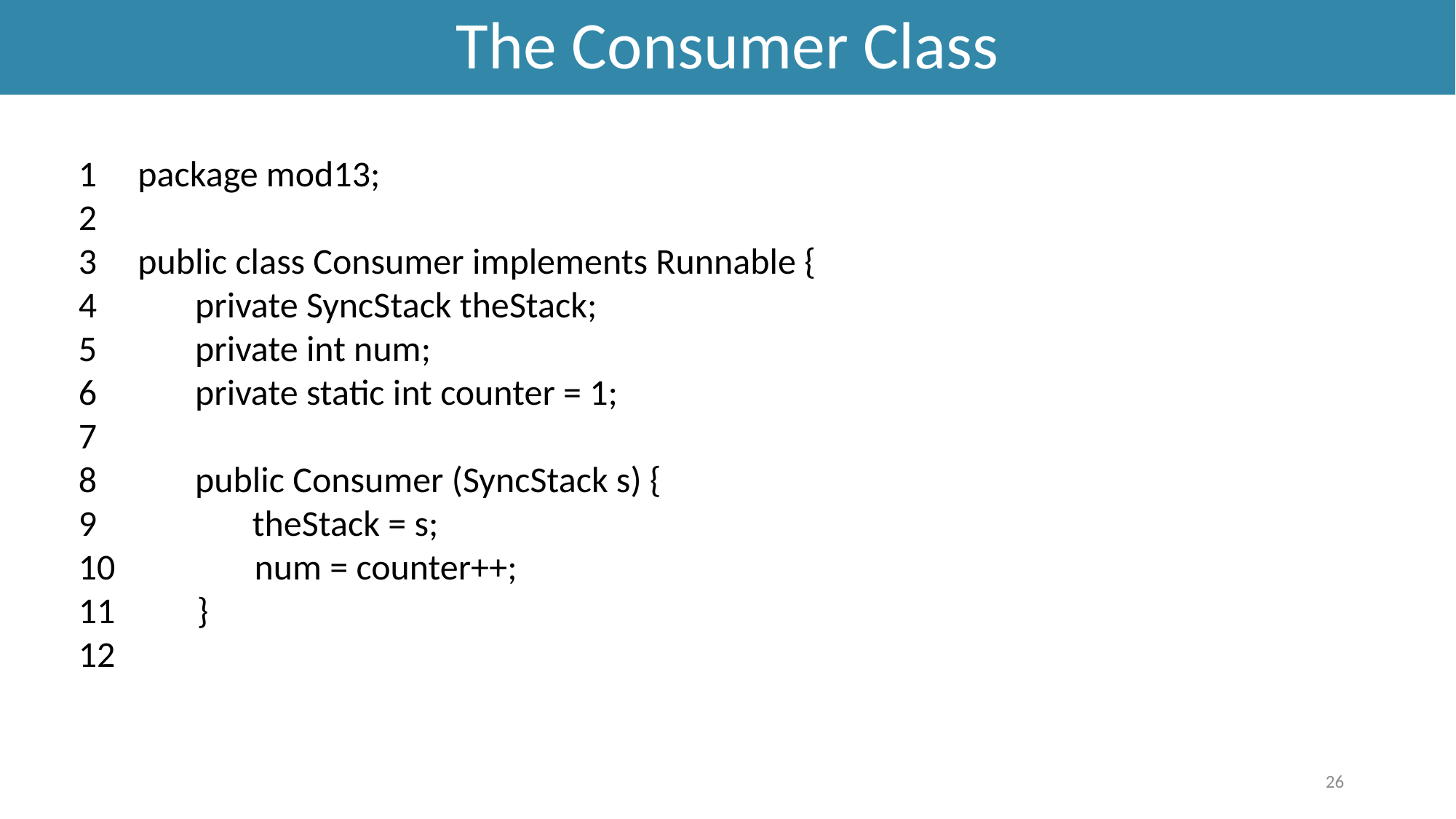

# The Consumer Class
1     package mod13;
2
3     public class Consumer implements Runnable {
4            private SyncStack theStack;
5            private int num;
6            private static int counter = 1;
7
8            public Consumer (SyncStack s) {
9                   theStack = s;
10                 num = counter++;
11          }
12
26